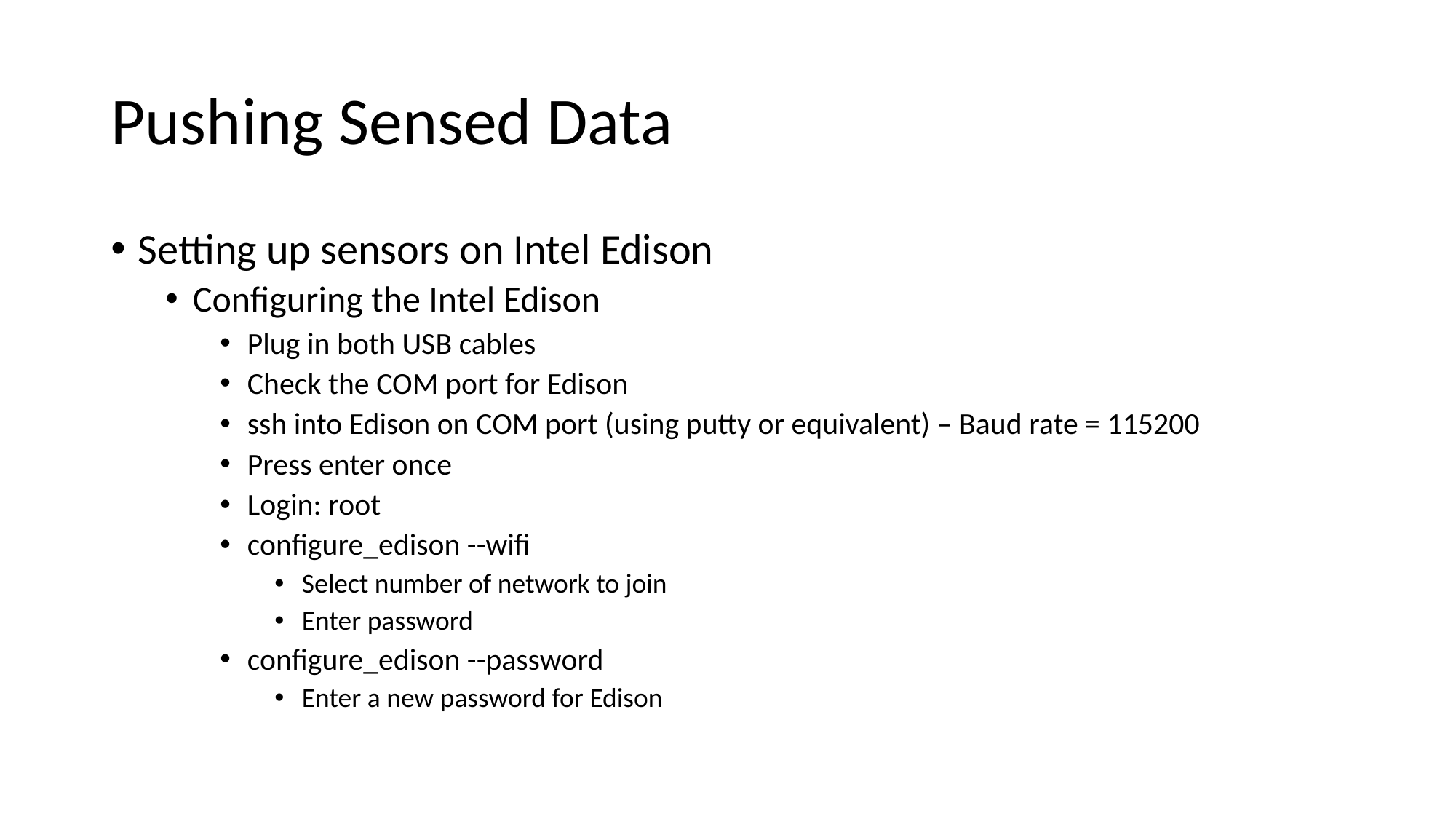

# Pushing Sensed Data
Setting up sensors on Intel Edison
Configuring the Intel Edison
Plug in both USB cables
Check the COM port for Edison
ssh into Edison on COM port (using putty or equivalent) – Baud rate = 115200
Press enter once
Login: root
configure_edison --wifi
Select number of network to join
Enter password
configure_edison --password
Enter a new password for Edison